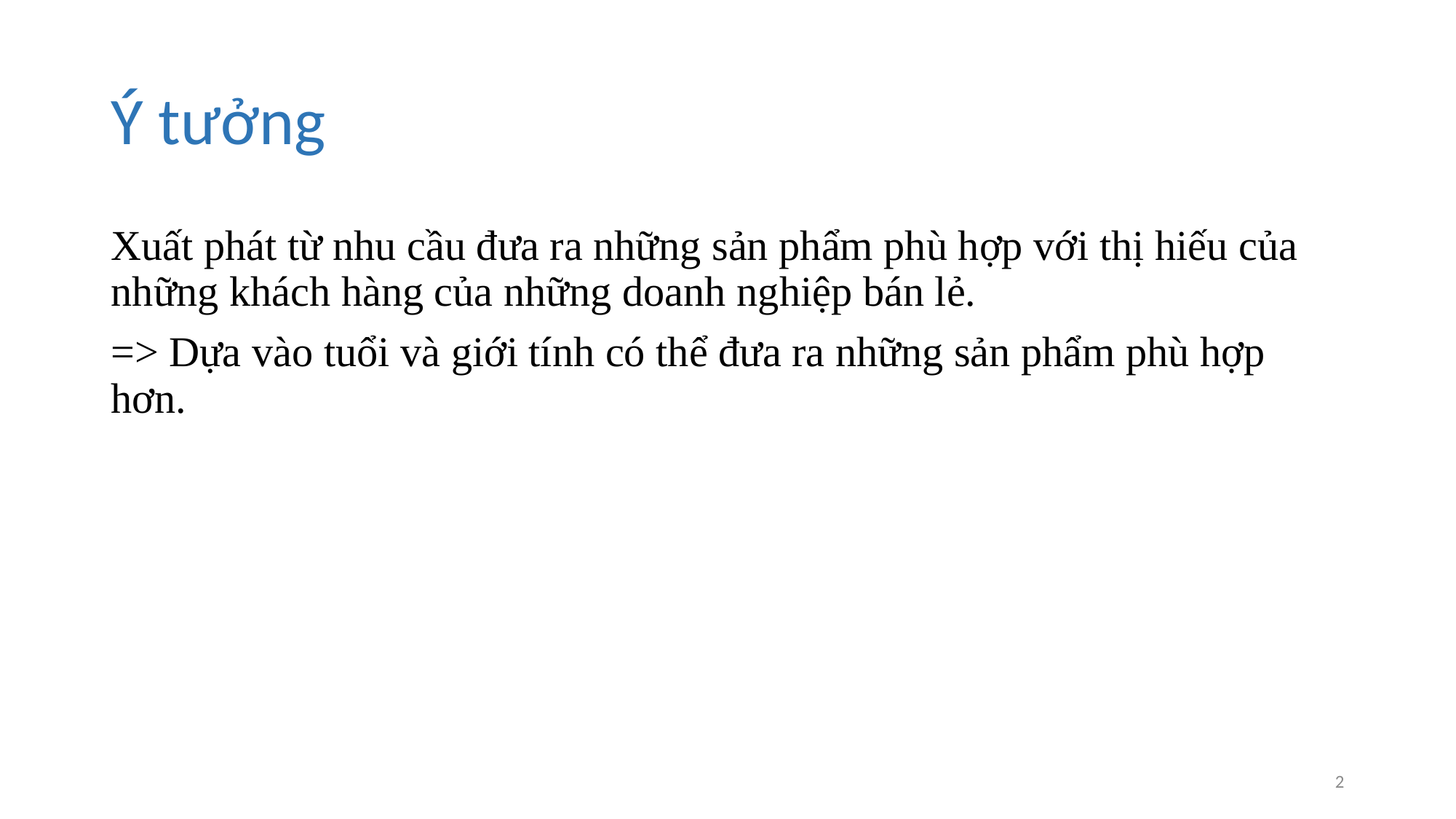

# Ý tưởng
Xuất phát từ nhu cầu đưa ra những sản phẩm phù hợp với thị hiếu của những khách hàng của những doanh nghiệp bán lẻ.
=> Dựa vào tuổi và giới tính có thể đưa ra những sản phẩm phù hợp hơn.
2